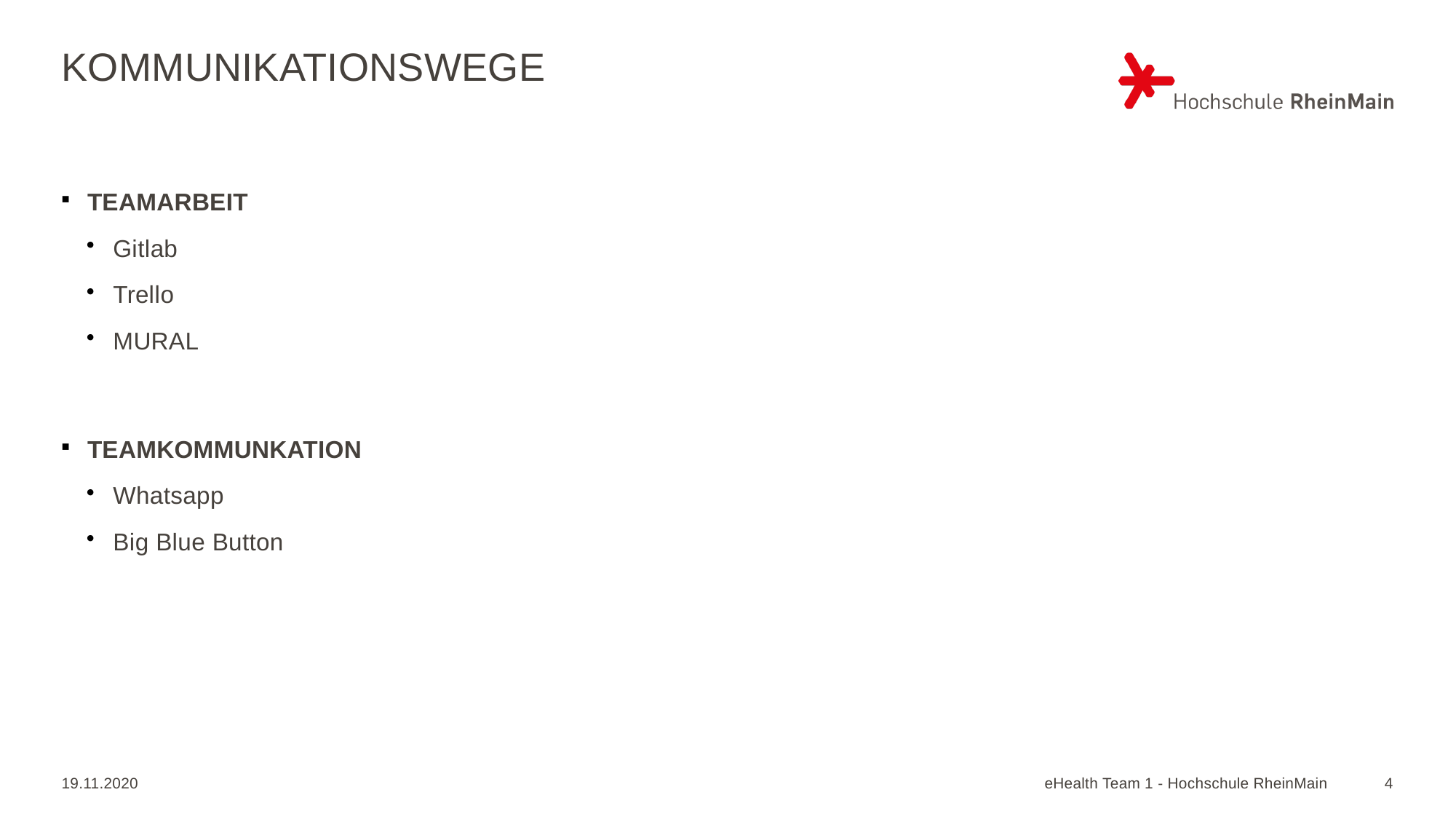

KOMMUNIKATIONSWEGE
TEAMARBEIT
Gitlab
Trello
MURAL

TEAMKOMMUNKATION
Whatsapp
Big Blue Button
19.11.2020
eHealth Team 1 - Hochschule RheinMain
4